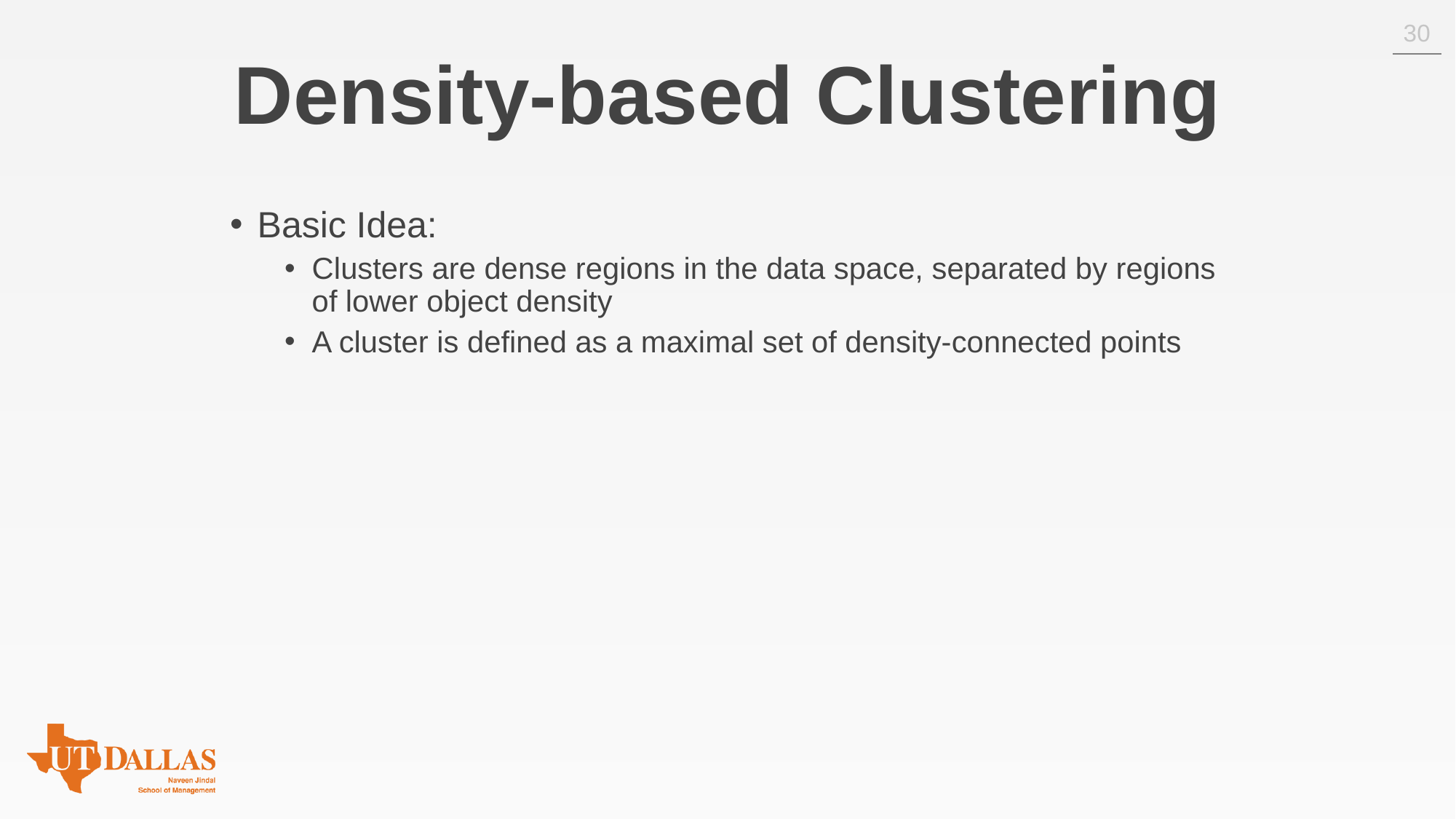

30
# Density-based Clustering
Basic Idea:
Clusters are dense regions in the data space, separated by regions of lower object density
A cluster is defined as a maximal set of density-connected points